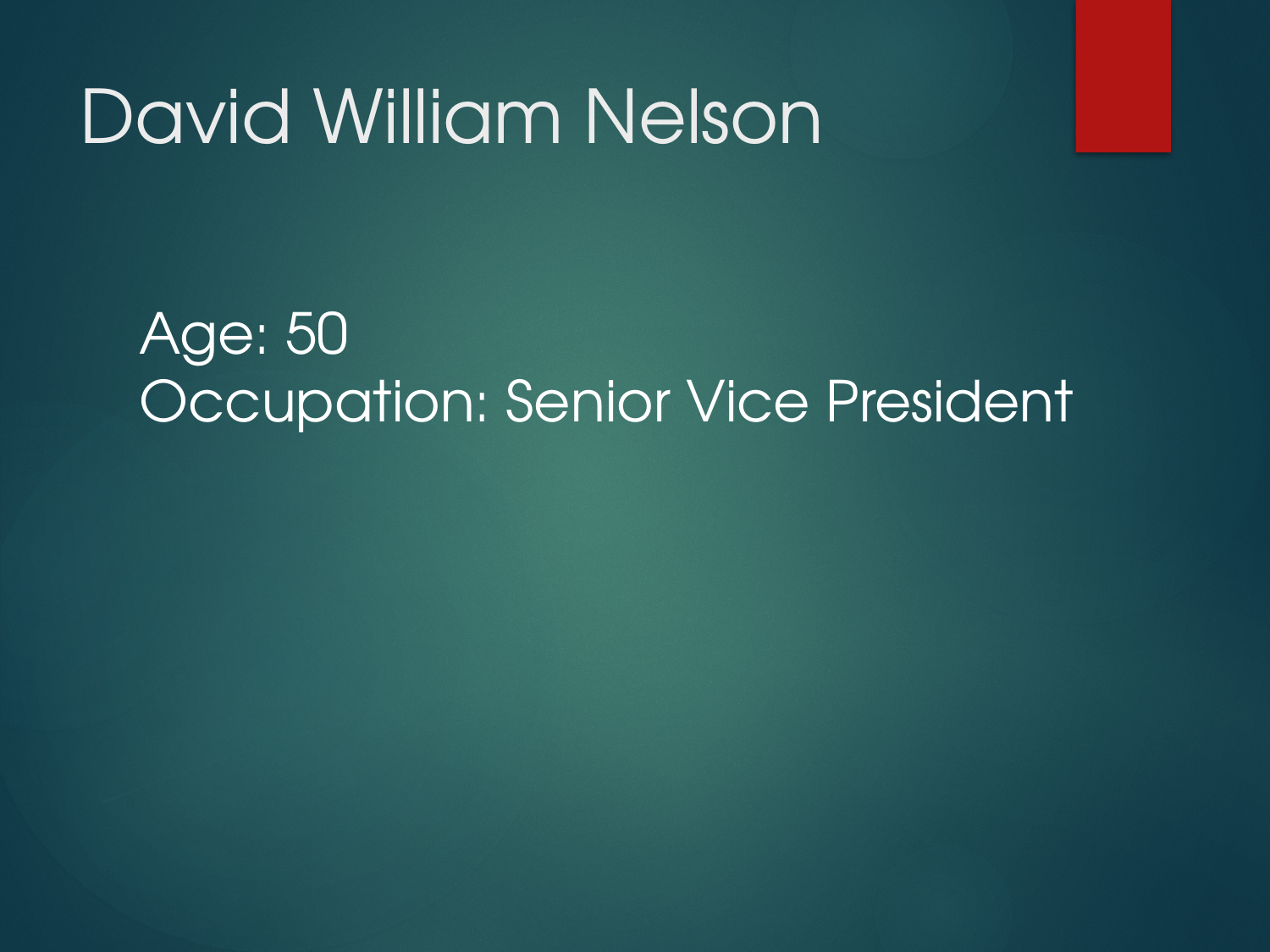

# David William Nelson

Age: 50
Occupation: Senior Vice President